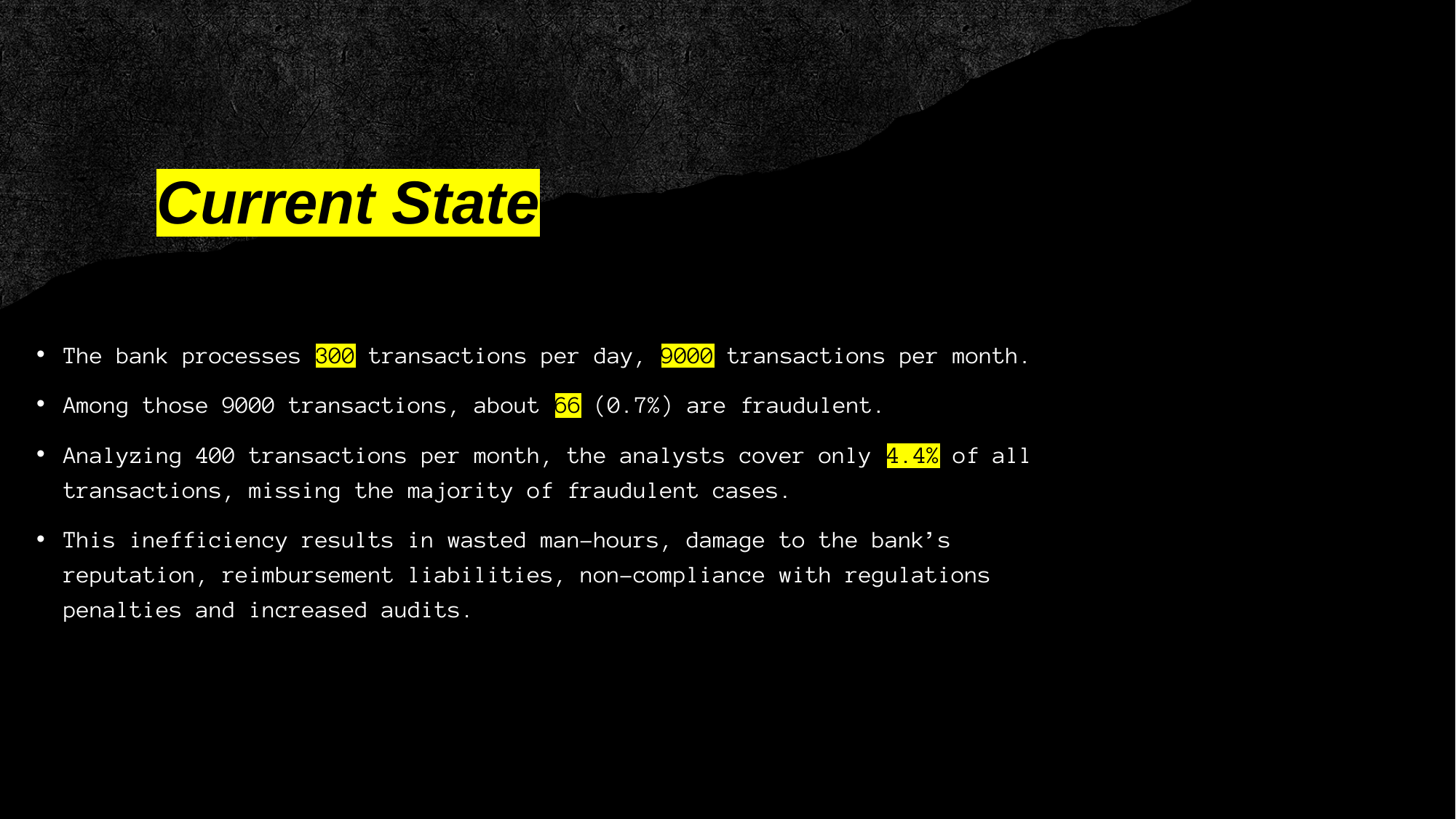

# Current State
The bank processes 300 transactions per day, 9000 transactions per month.
Among those 9000 transactions, about 66 (0.7%) are fraudulent.
Analyzing 400 transactions per month, the analysts cover only 4.4% of all transactions, missing the majority of fraudulent cases.
This inefficiency results in wasted man-hours, damage to the bank’s reputation, reimbursement liabilities, non-compliance with regulations penalties and increased audits.